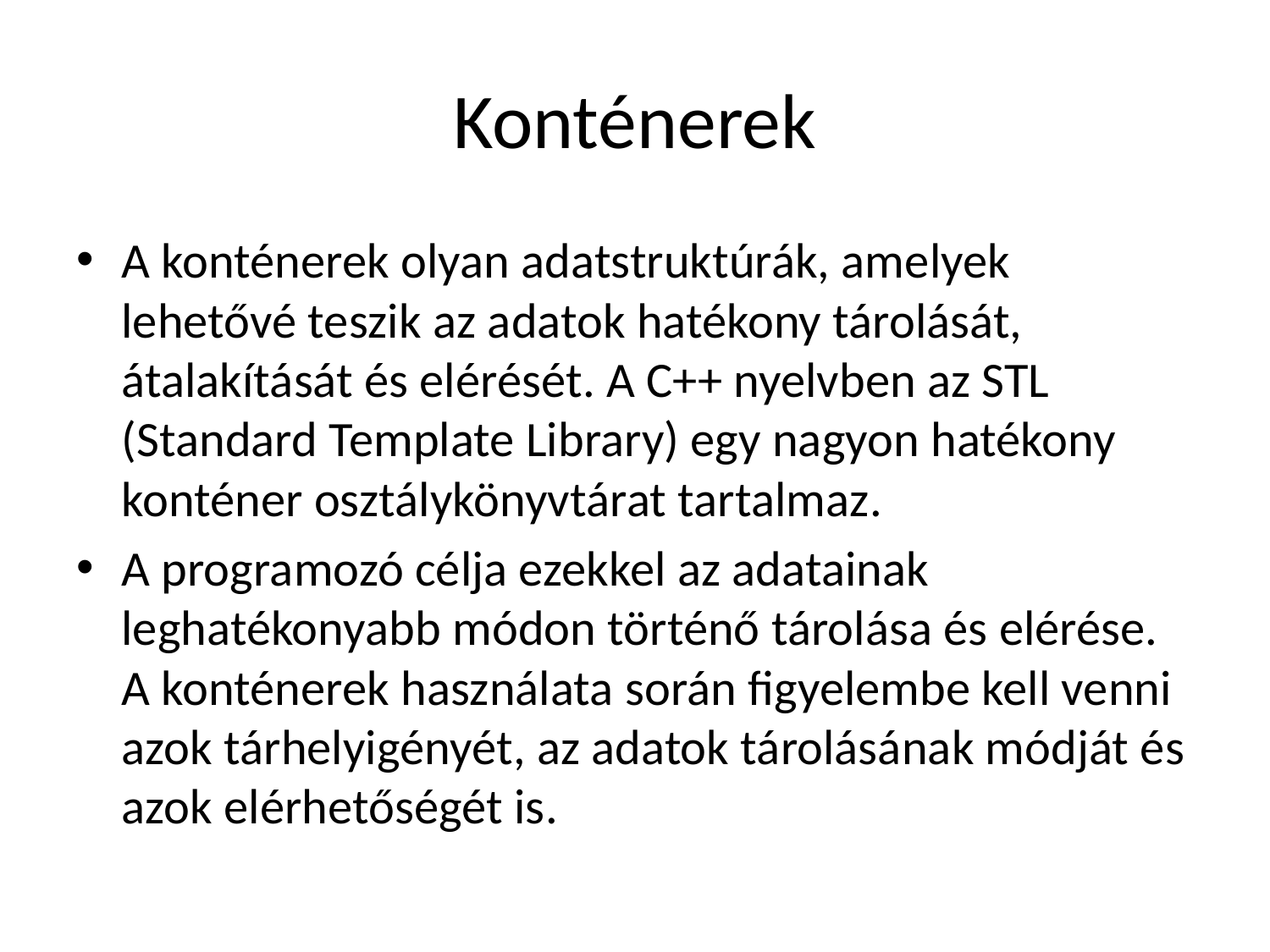

# Konténerek
A konténerek olyan adatstruktúrák, amelyek lehetővé teszik az adatok hatékony tárolását, átalakítását és elérését. A C++ nyelvben az STL (Standard Template Library) egy nagyon hatékony konténer osztálykönyvtárat tartalmaz.
A programozó célja ezekkel az adatainak leghatékonyabb módon történő tárolása és elérése. A konténerek használata során figyelembe kell venni azok tárhelyigényét, az adatok tárolásának módját és azok elérhetőségét is.